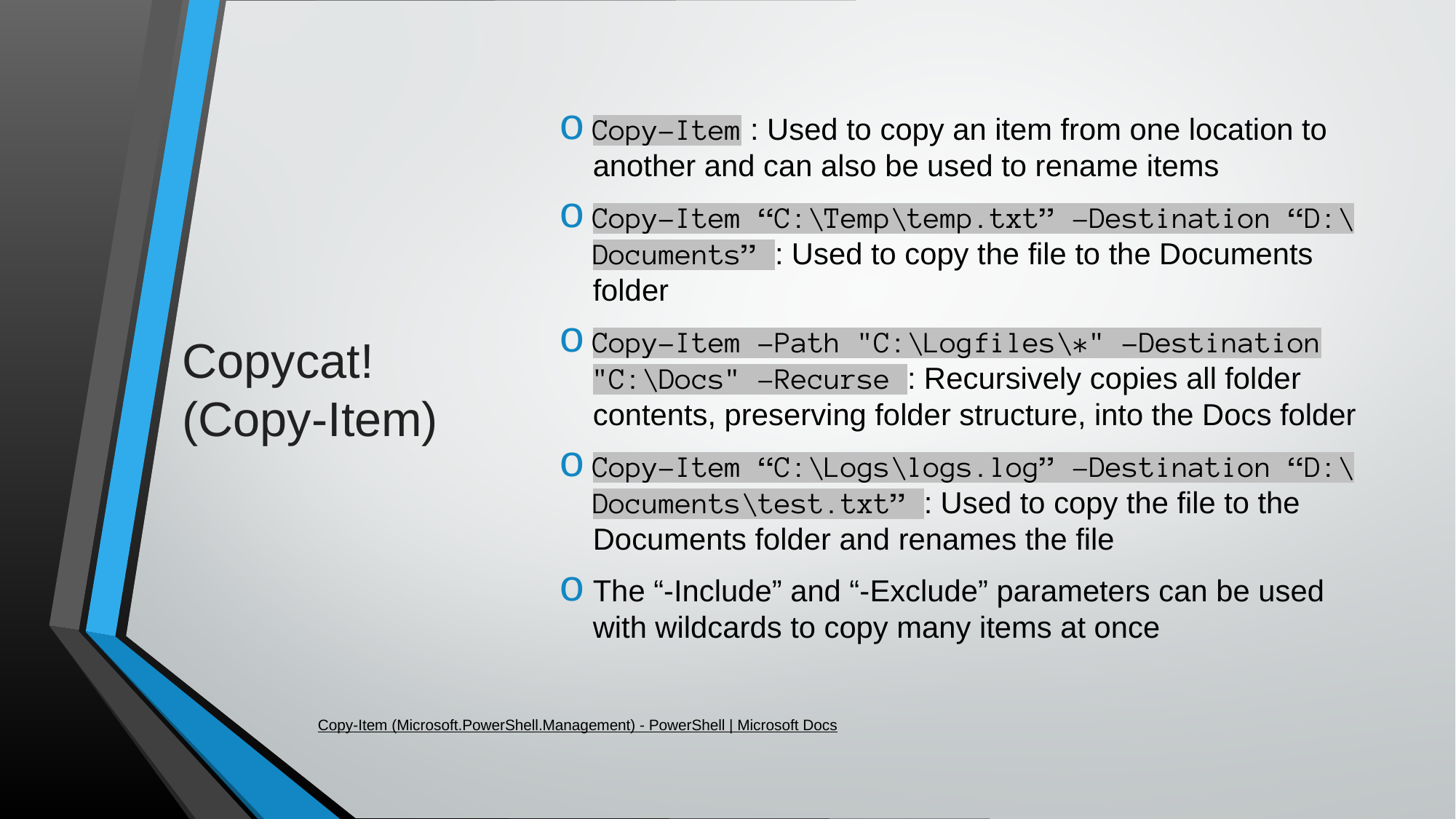

Copy-Item : Used to copy an item from one location to another and can also be used to rename items
Copy-Item “C:\Temp\temp.txt” –Destination “D:\Documents” : Used to copy the file to the Documents folder
Copy-Item -Path "C:\Logfiles\*" -Destination "C:\Docs" –Recurse : Recursively copies all folder contents, preserving folder structure, into the Docs folder
Copy-Item “C:\Logs\logs.log” –Destination “D:\Documents\test.txt” : Used to copy the file to the Documents folder and renames the file
The “-Include” and “-Exclude” parameters can be used with wildcards to copy many items at once
# Copycat! (Copy-Item)
Copy-Item (Microsoft.PowerShell.Management) - PowerShell | Microsoft Docs